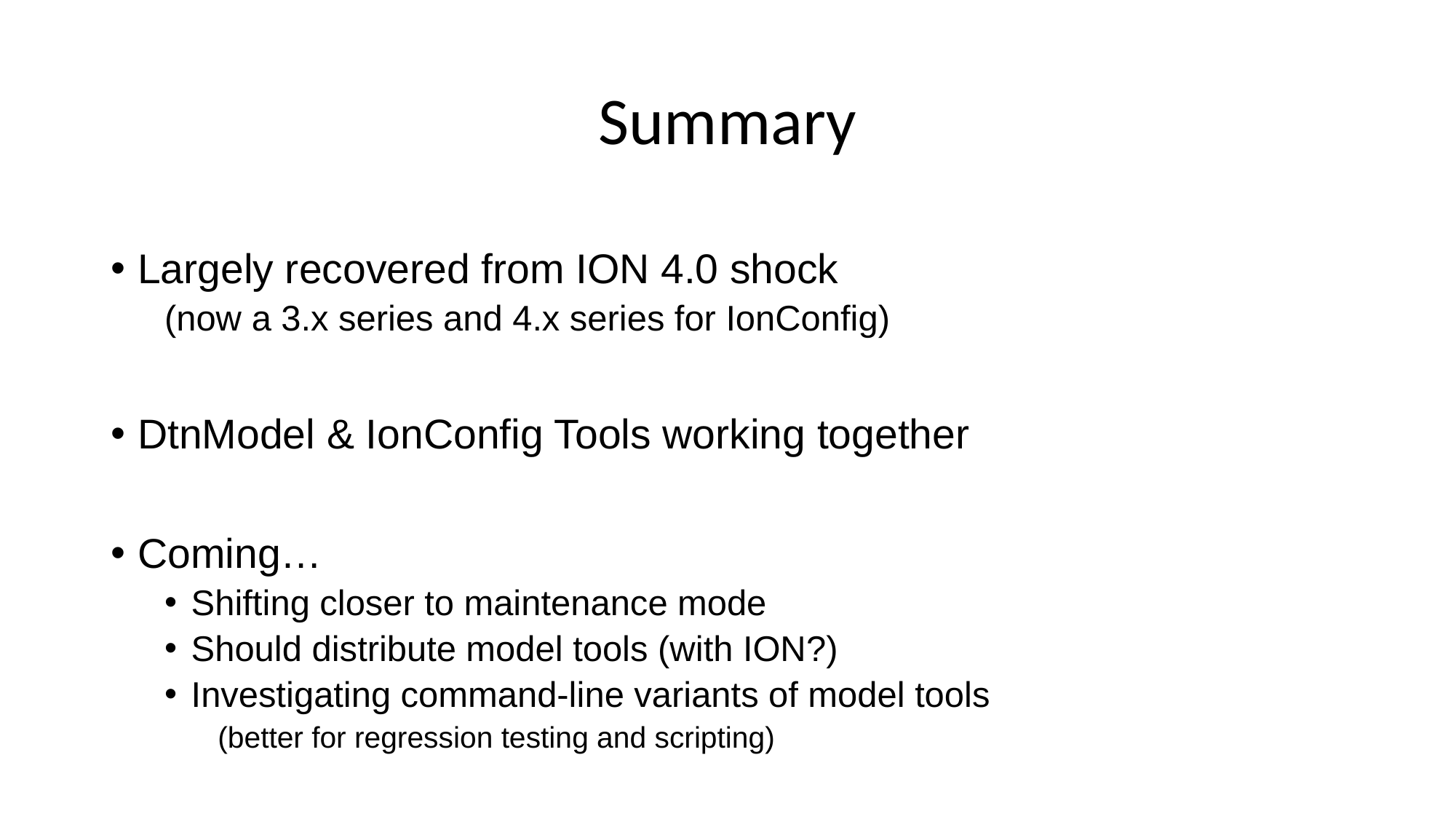

# Summary
Largely recovered from ION 4.0 shock
(now a 3.x series and 4.x series for IonConfig)

DtnModel & IonConfig Tools working together

Coming…
Shifting closer to maintenance mode
Should distribute model tools (with ION?)
Investigating command-line variants of model tools
(better for regression testing and scripting)